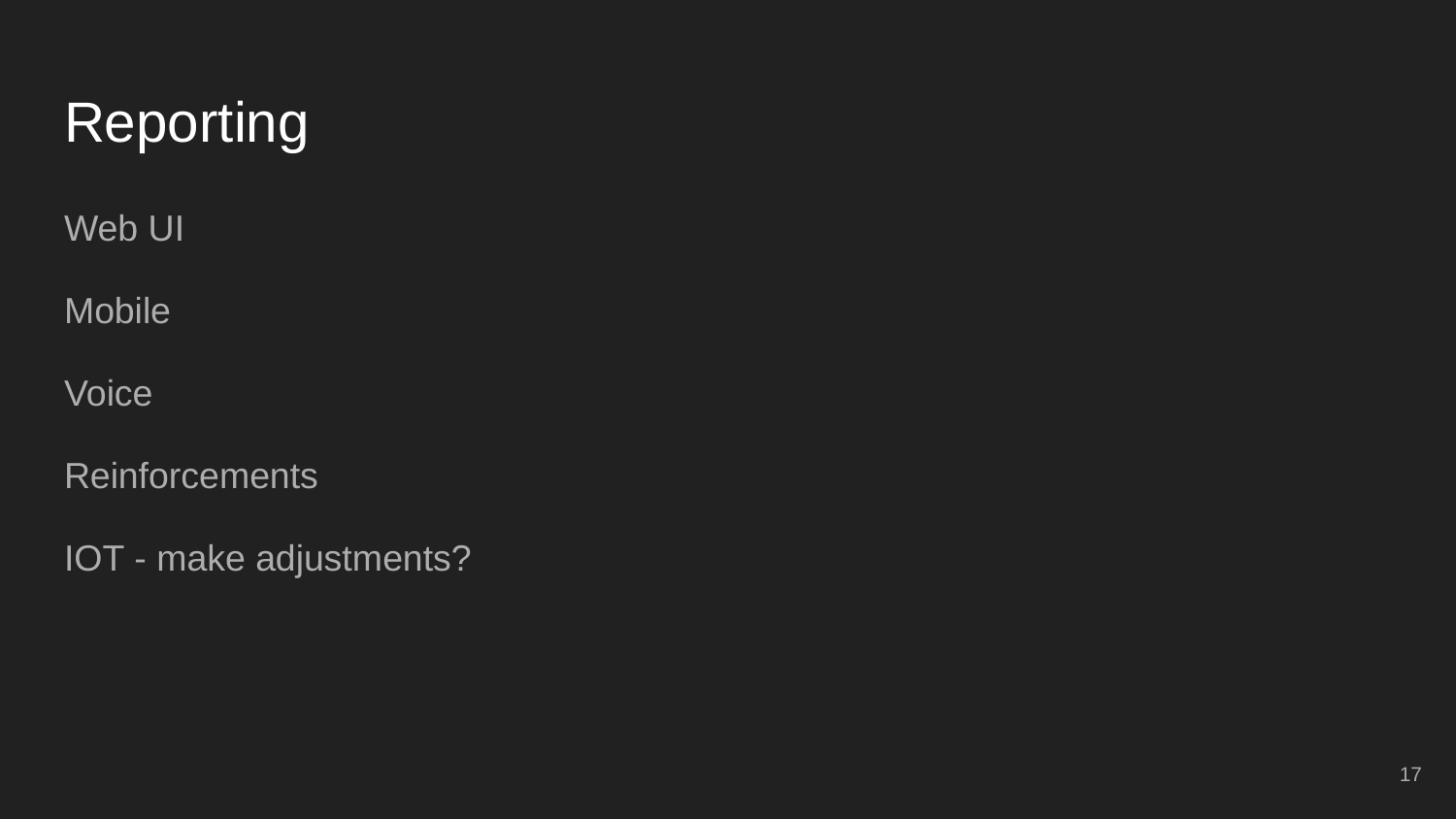

# Reporting
Web UI
Mobile
Voice
Reinforcements
IOT - make adjustments?
17